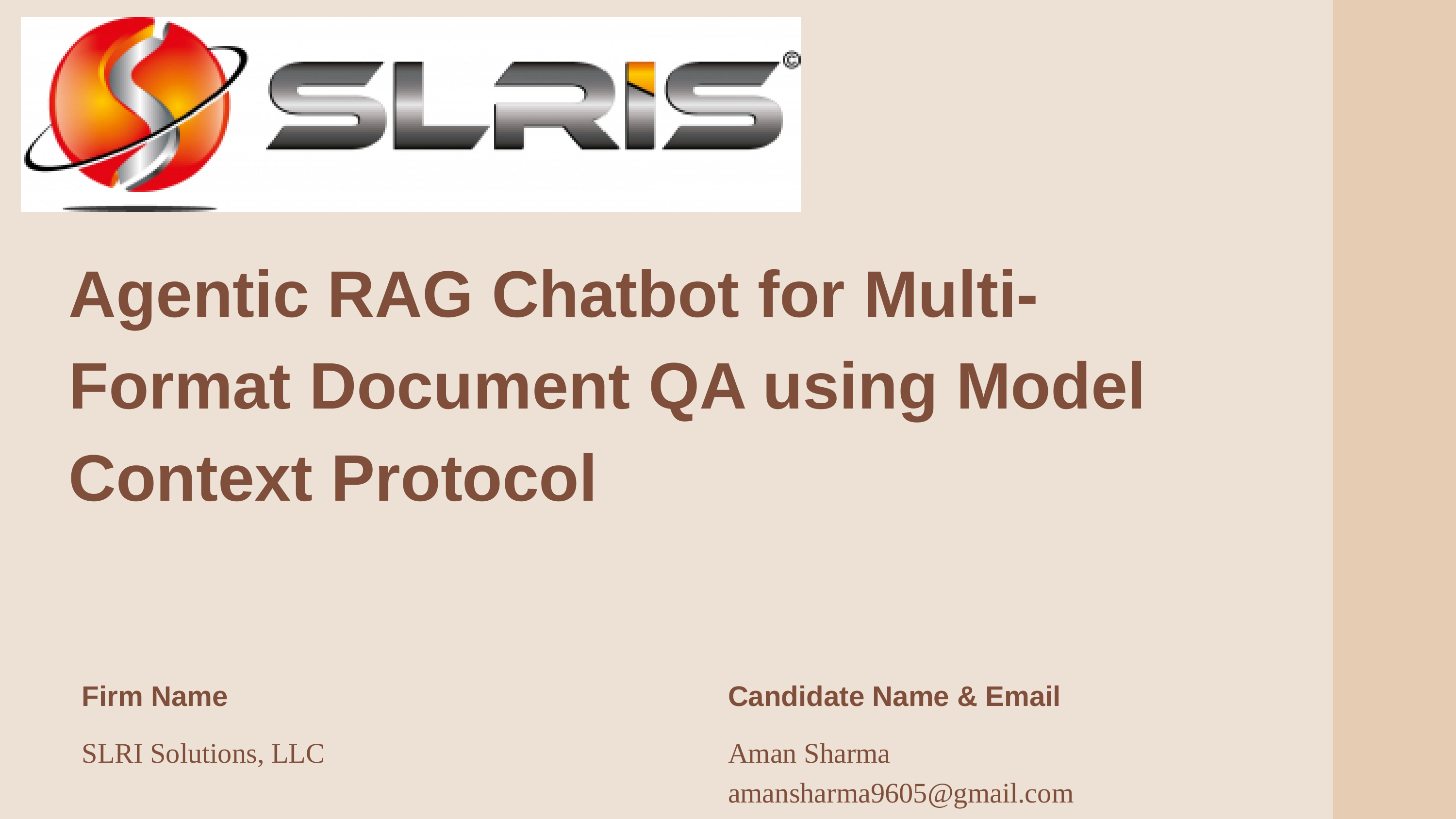

Agentic RAG Chatbot for Multi-Format Document QA using Model Context Protocol
Firm Name
Candidate Name & Email
SLRI Solutions, LLC
Aman Sharma
amansharma9605@gmail.com